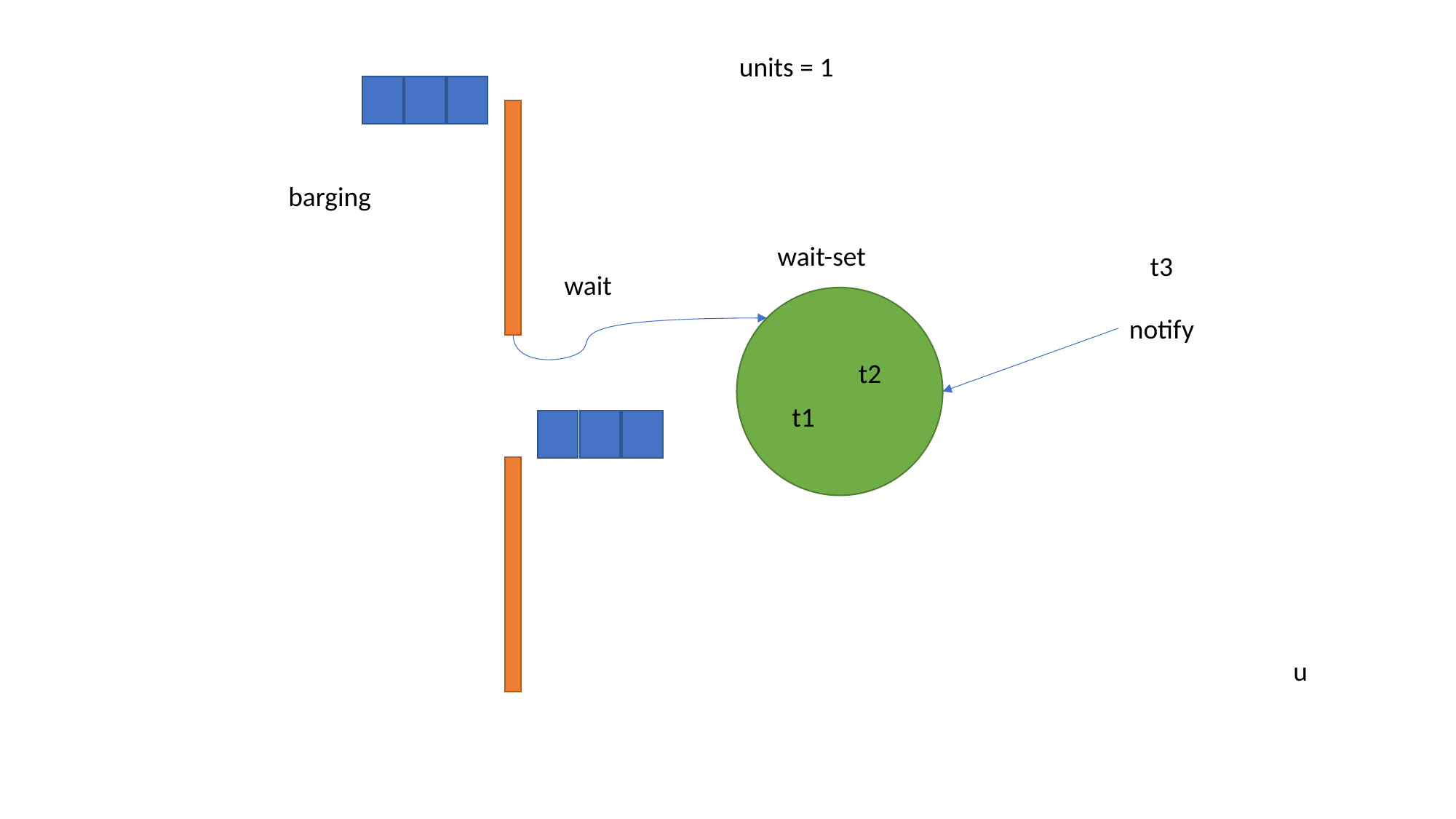

units = 1

barging
wait-set
t3
wait

notify
t2
t1

u